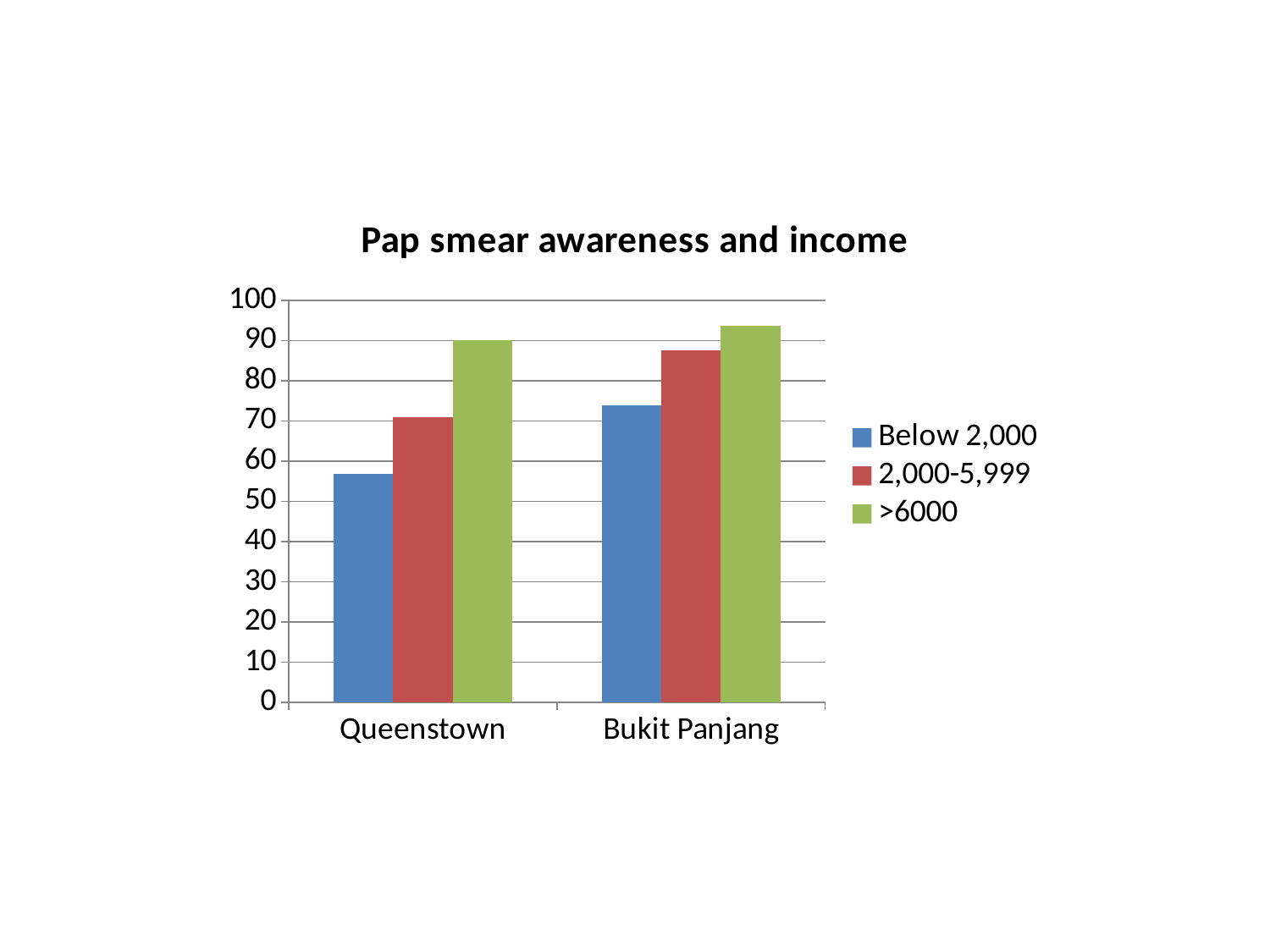

### Chart: Pap smear awareness and income

| Category | Below 2,000 | 2,000-5,999 | >6000 |
|---|---|---|---|
| Queenstown | 56.93 | 71.04 | 90.07 |
| Bukit Panjang | 73.78 | 87.51 | 93.73 |